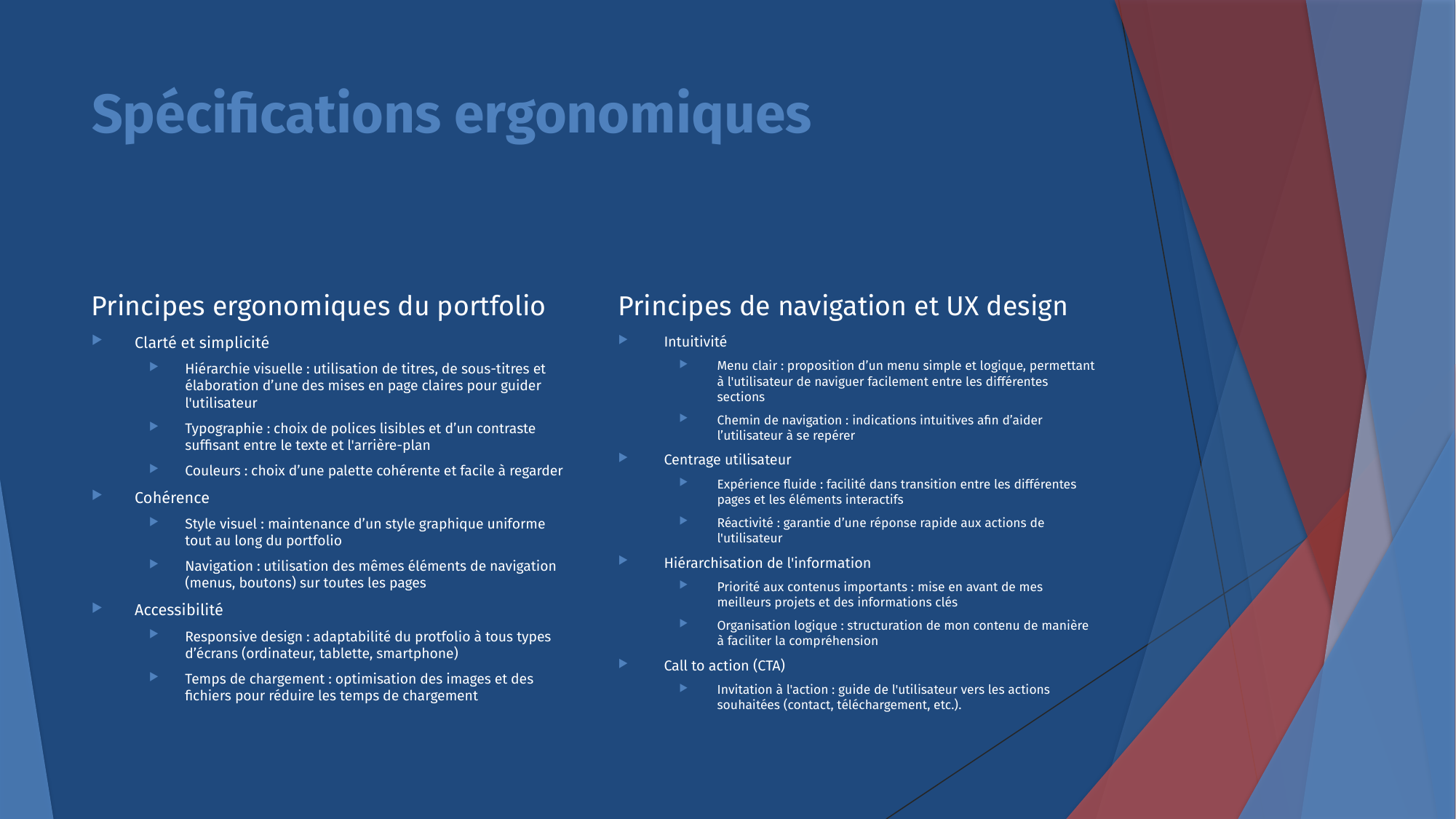

# Spécifications ergonomiques
Principes ergonomiques du portfolio
Principes de navigation et UX design
Clarté et simplicité
Hiérarchie visuelle : utilisation de titres, de sous-titres et élaboration d’une des mises en page claires pour guider l'utilisateur
Typographie : choix de polices lisibles et d’un contraste suffisant entre le texte et l'arrière-plan
Couleurs : choix d’une palette cohérente et facile à regarder
Cohérence
Style visuel : maintenance d’un style graphique uniforme tout au long du portfolio
Navigation : utilisation des mêmes éléments de navigation (menus, boutons) sur toutes les pages
Accessibilité
Responsive design : adaptabilité du protfolio à tous types d’écrans (ordinateur, tablette, smartphone)
Temps de chargement : optimisation des images et des fichiers pour réduire les temps de chargement
Intuitivité
Menu clair : proposition d’un menu simple et logique, permettant à l'utilisateur de naviguer facilement entre les différentes sections
Chemin de navigation : indications intuitives afin d’aider l’utilisateur à se repérer
Centrage utilisateur
Expérience fluide : facilité dans transition entre les différentes pages et les éléments interactifs
Réactivité : garantie d’une réponse rapide aux actions de l'utilisateur
Hiérarchisation de l'information
Priorité aux contenus importants : mise en avant de mes meilleurs projets et des informations clés
Organisation logique : structuration de mon contenu de manière à faciliter la compréhension
Call to action (CTA)
Invitation à l'action : guide de l'utilisateur vers les actions souhaitées (contact, téléchargement, etc.).